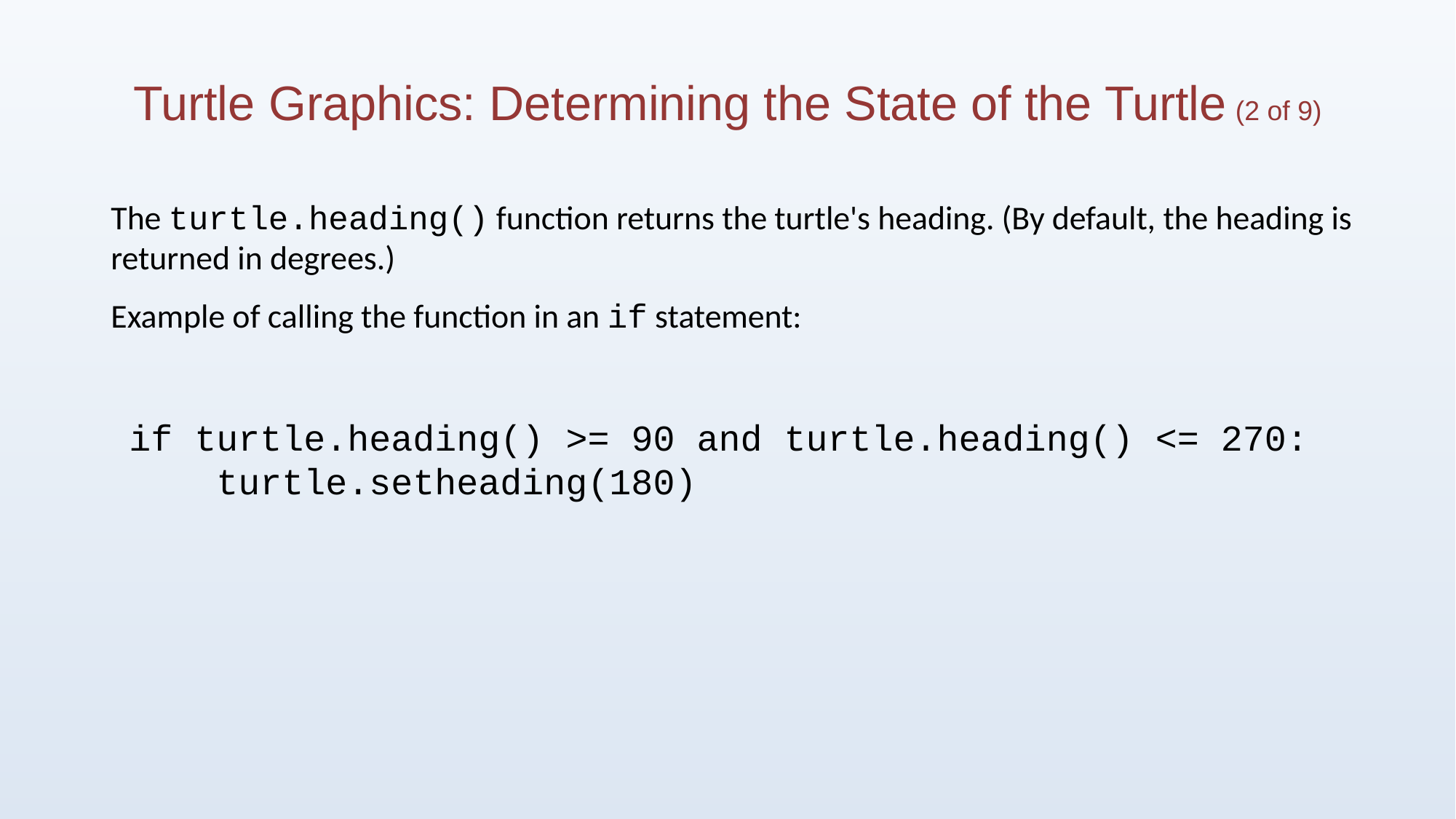

# Turtle Graphics: Determining the State of the Turtle (2 of 9)
The turtle.heading() function returns the turtle's heading. (By default, the heading is returned in degrees.)
Example of calling the function in an if statement:
if turtle.heading() >= 90 and turtle.heading() <= 270:
    turtle.setheading(180)